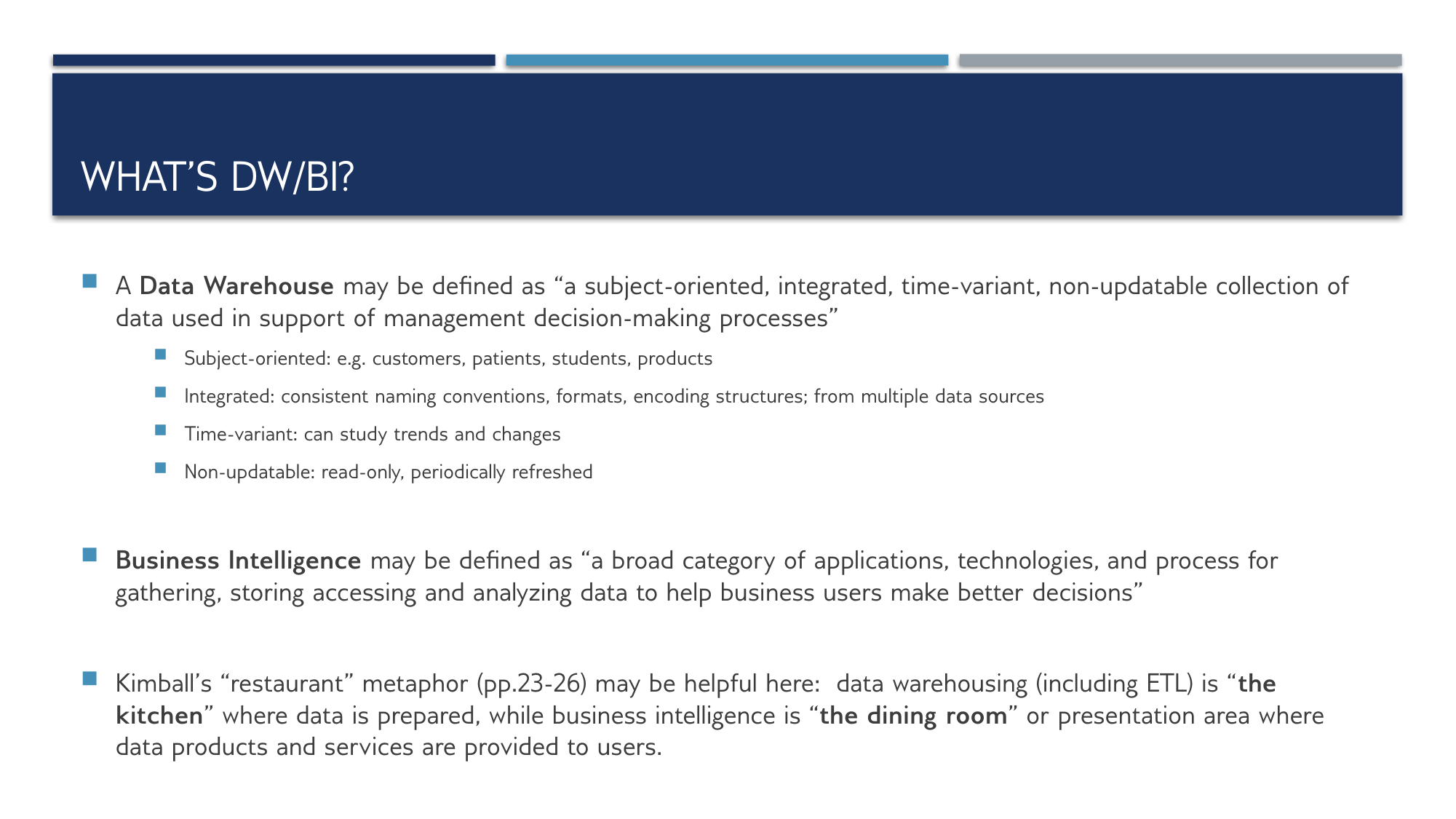

# What’s Dw/bi?
A Data Warehouse may be defined as “a subject-oriented, integrated, time-variant, non-updatable collection of data used in support of management decision-making processes”
Subject-oriented: e.g. customers, patients, students, products
Integrated: consistent naming conventions, formats, encoding structures; from multiple data sources
Time-variant: can study trends and changes
Non-updatable: read-only, periodically refreshed

Business Intelligence may be defined as “a broad category of applications, technologies, and process for gathering, storing accessing and analyzing data to help business users make better decisions”

Kimball’s “restaurant” metaphor (pp.23-26) may be helpful here:  data warehousing (including ETL) is “the kitchen” where data is prepared, while business intelligence is “the dining room” or presentation area where data products and services are provided to users.